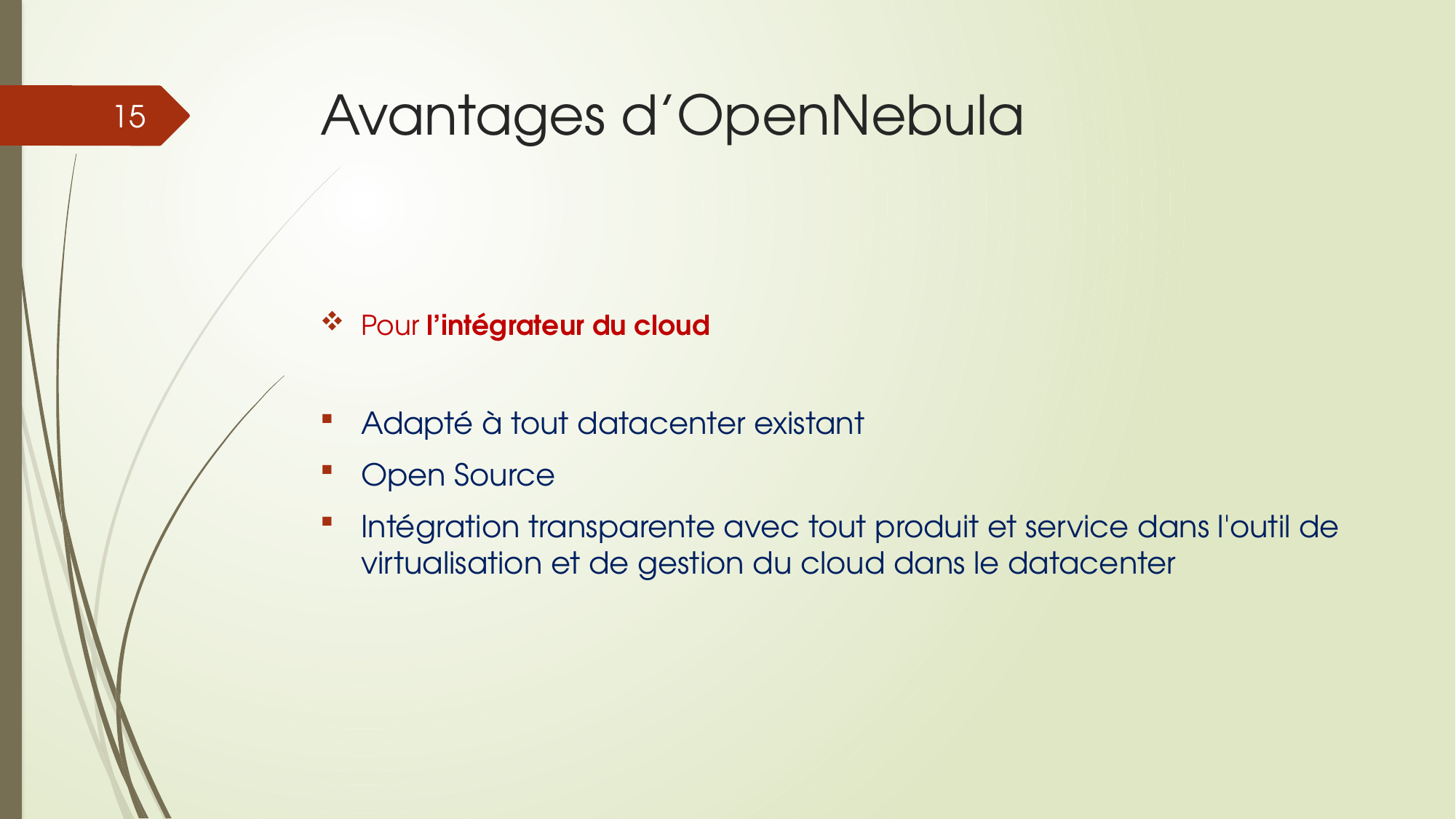

# Avantages d’OpenNebula
15

Pour l’intégrateur du cloud

Adapté à tout datacenter existant
Open Source
Intégration transparente avec tout produit et service dans l'outil de virtualisation et de gestion du cloud dans le datacenter